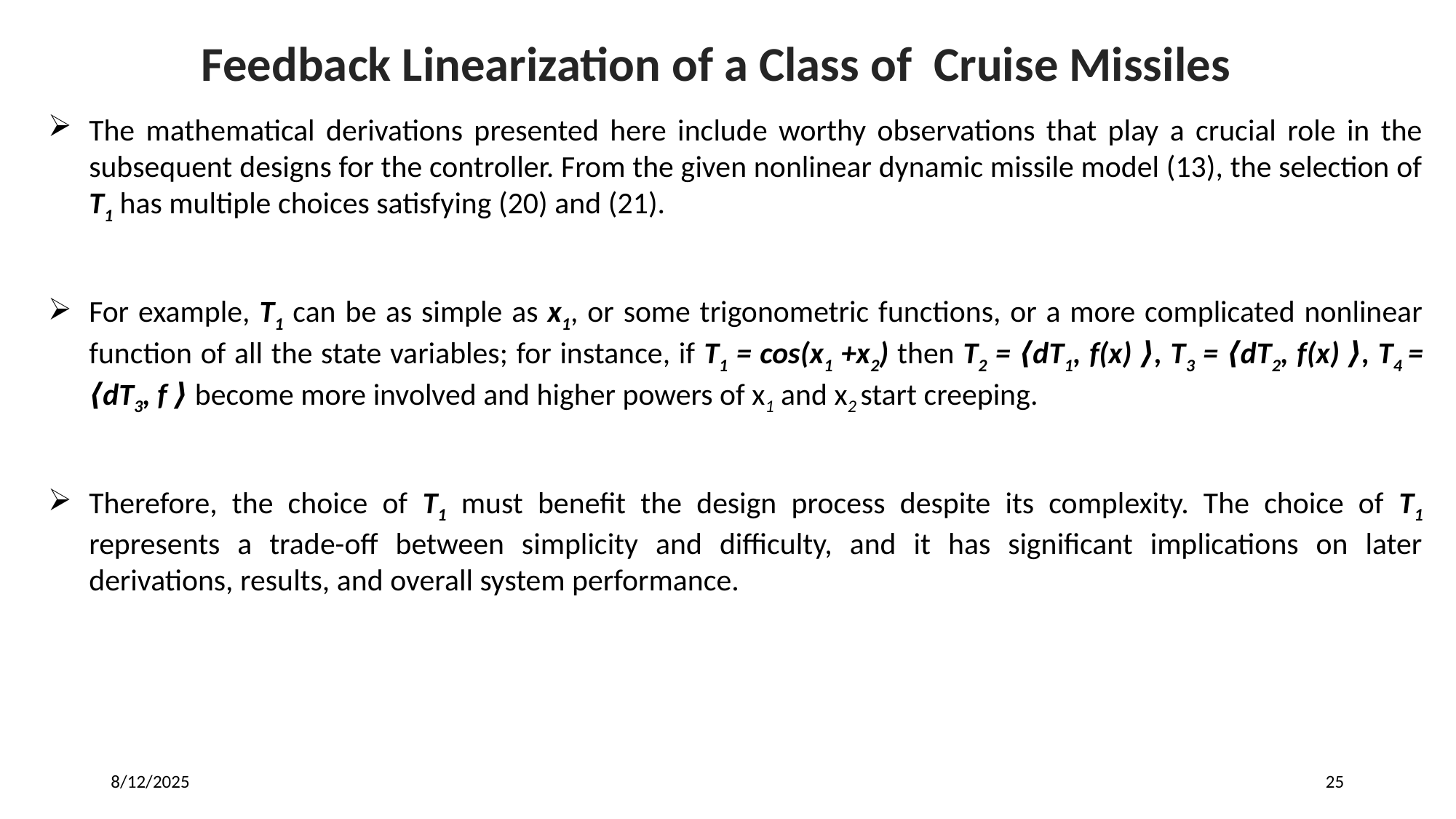

Feedback Linearization of a Class of  Cruise Missiles
The mathematical derivations presented here include worthy observations that play a crucial role in the subsequent designs for the controller. From the given nonlinear dynamic missile model (13), the selection of T1 has multiple choices satisfying (20) and (21).

For example, T1 can be as simple as x1, or some trigonometric functions, or a more complicated nonlinear function of all the state variables; for instance, if T1 = cos(x1 +x2) then T2 = ⟨dT1, f(x) ⟩, T3 = ⟨dT2, f(x) ⟩, T4 = ⟨dT3, f ⟩ become more involved and higher powers of x1 and x2 start creeping.

Therefore, the choice of T1 must benefit the design process despite its complexity. The choice of T1 represents a trade-off between simplicity and difficulty, and it has significant implications on later derivations, results, and overall system performance.
8/12/2025
25